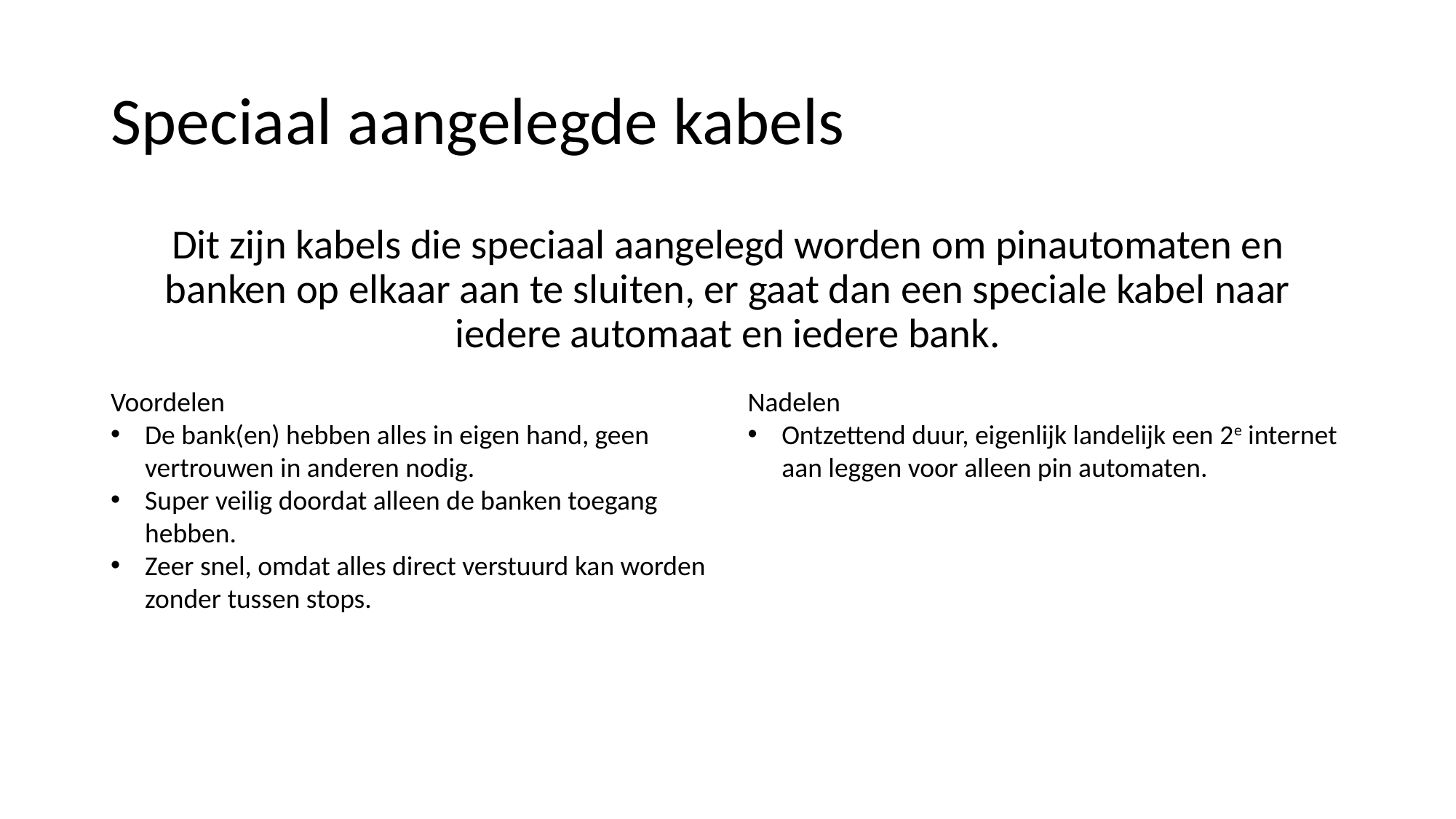

# Speciaal aangelegde kabels
Dit zijn kabels die speciaal aangelegd worden om pinautomaten en banken op elkaar aan te sluiten, er gaat dan een speciale kabel naar iedere automaat en iedere bank.

Voordelen
De bank(en) hebben alles in eigen hand, geen vertrouwen in anderen nodig.
Super veilig doordat alleen de banken toegang hebben.
Zeer snel, omdat alles direct verstuurd kan worden zonder tussen stops.
Nadelen
Ontzettend duur, eigenlijk landelijk een 2e internet aan leggen voor alleen pin automaten.